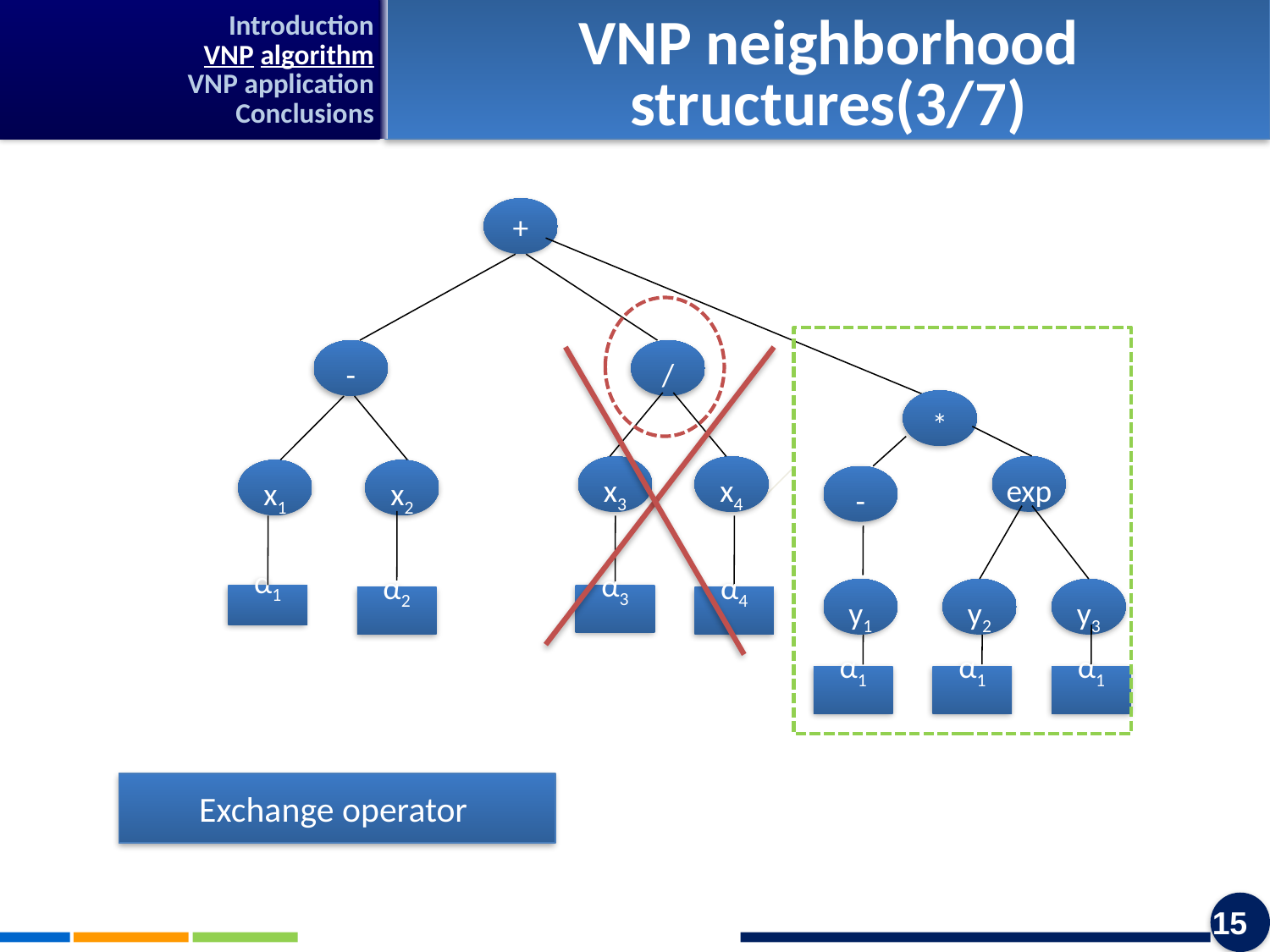

Introduction
VNP algorithm
VNP application
Conclusions
VNP neighborhood structures(3/7)

+

-
/

x3
x4
x1
x2

*

exp
-

y1
y2
y3
α1

α3

α2

α4

α1

α1

α1

Exchange operator
15

15